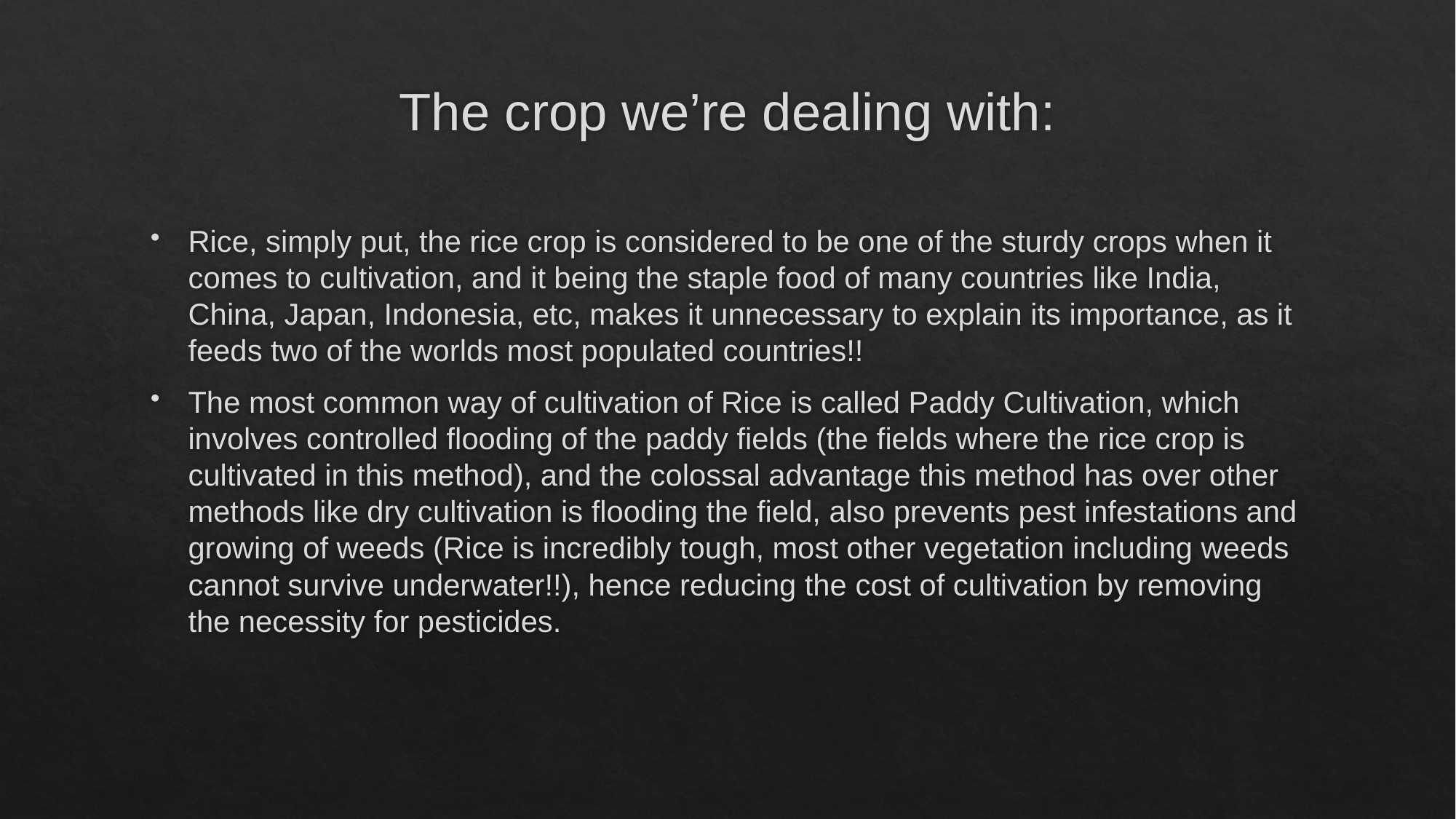

# The crop we’re dealing with:
Rice, simply put, the rice crop is considered to be one of the sturdy crops when it comes to cultivation, and it being the staple food of many countries like India, China, Japan, Indonesia, etc, makes it unnecessary to explain its importance, as it feeds two of the worlds most populated countries!!
The most common way of cultivation of Rice is called Paddy Cultivation, which involves controlled flooding of the paddy fields (the fields where the rice crop is cultivated in this method), and the colossal advantage this method has over other methods like dry cultivation is flooding the field, also prevents pest infestations and growing of weeds (Rice is incredibly tough, most other vegetation including weeds cannot survive underwater!!), hence reducing the cost of cultivation by removing the necessity for pesticides.